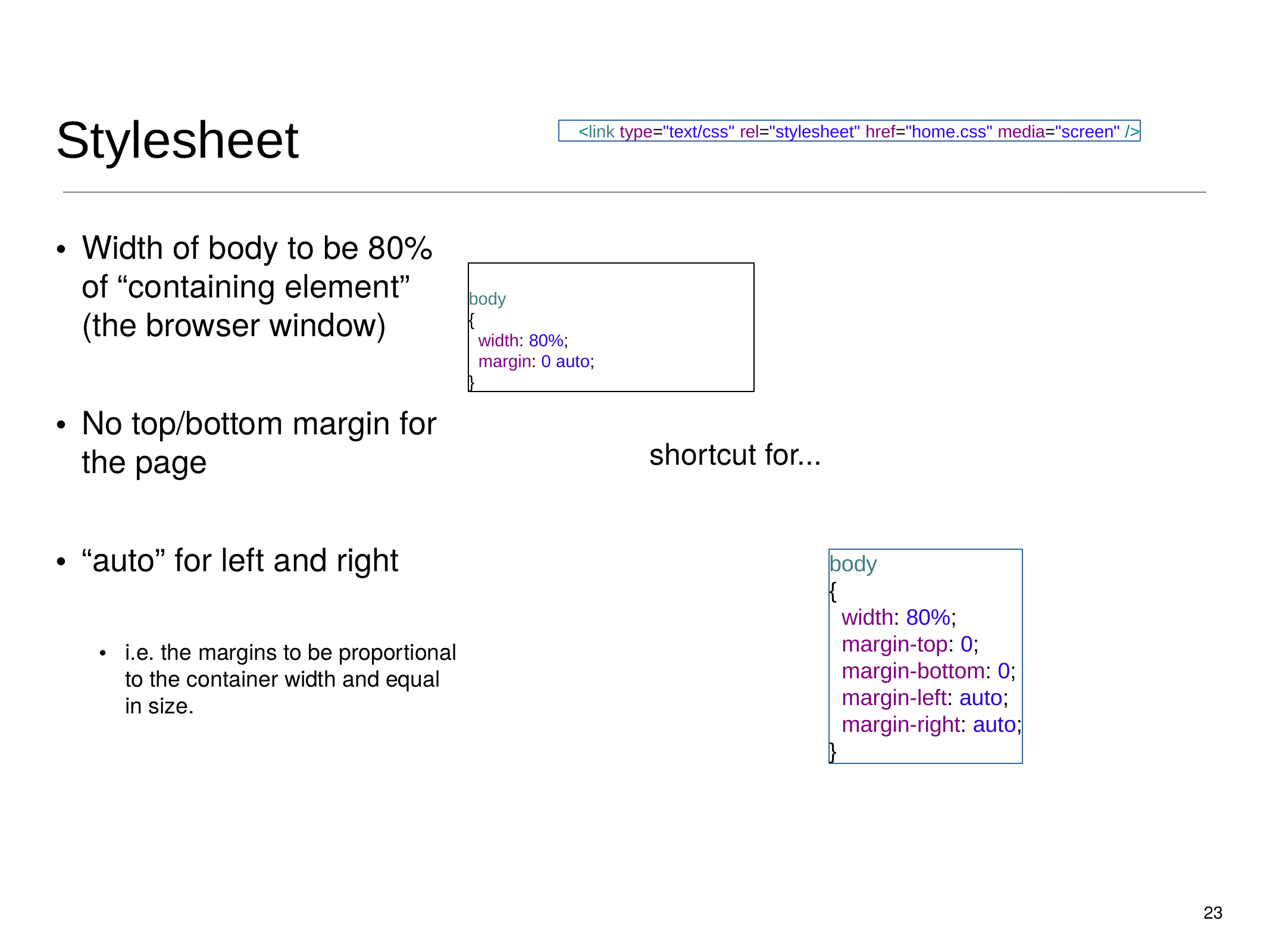

Stylesheet
    <link type="text/css" rel="stylesheet" href="home.css" media="screen" />
Width of body to be 80% of “containing element” (the browser window)
No top/bottom margin for the page
“auto” for left and right
i.e. the margins to be proportional to the container width and equal in size.

body
{
  width: 80%;
  margin: 0 auto;
}
shortcut for...
body
{
  width: 80%;
  margin-top: 0;
  margin-bottom: 0;
  margin-left: auto;
  margin-right: auto;
}
23